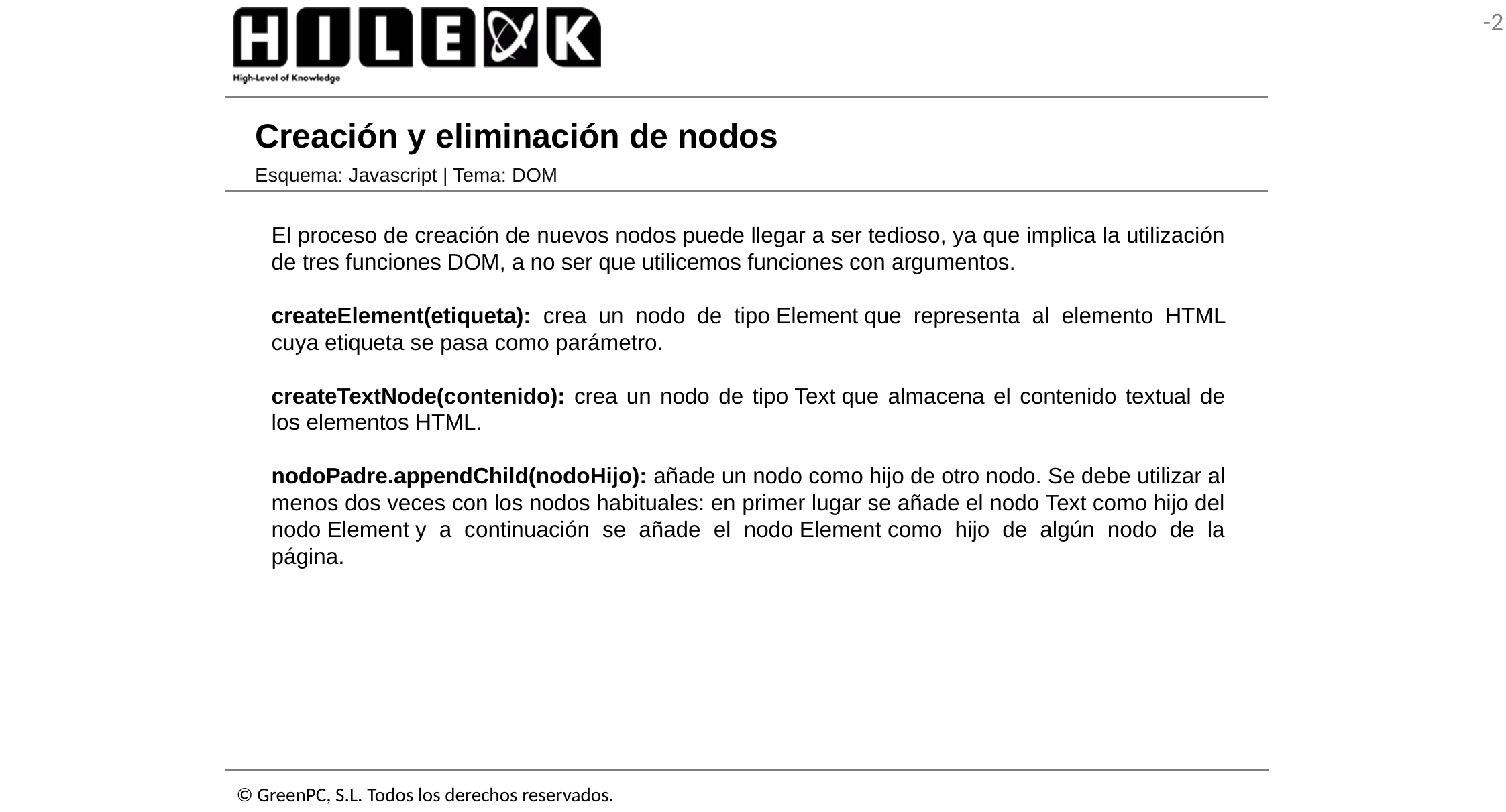

# Creación y eliminación de nodos
Esquema: Javascript | Tema: DOM
El proceso de creación de nuevos nodos puede llegar a ser tedioso, ya que implica la utilización de tres funciones DOM, a no ser que utilicemos funciones con argumentos.

createElement(etiqueta): crea un nodo de tipo Element que representa al elemento HTML cuya etiqueta se pasa como parámetro.

createTextNode(contenido): crea un nodo de tipo Text que almacena el contenido textual de los elementos HTML.

nodoPadre.appendChild(nodoHijo): añade un nodo como hijo de otro nodo. Se debe utilizar al menos dos veces con los nodos habituales: en primer lugar se añade el nodo Text como hijo del nodo Element y a continuación se añade el nodo Element como hijo de algún nodo de la página.